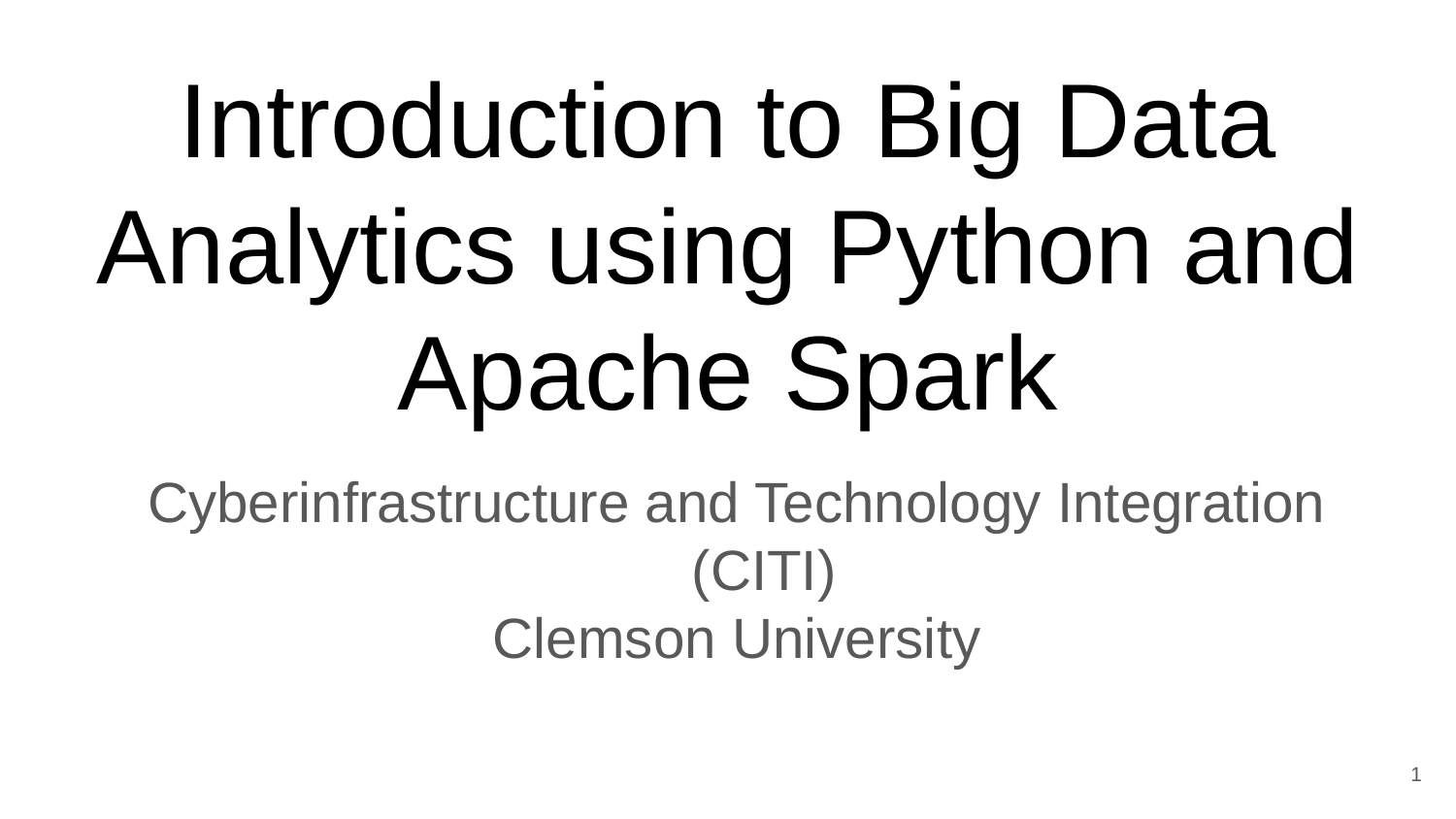

# Introduction to Big Data Analytics using Python and Apache Spark
Cyberinfrastructure and Technology Integration (CITI)
Clemson University
1